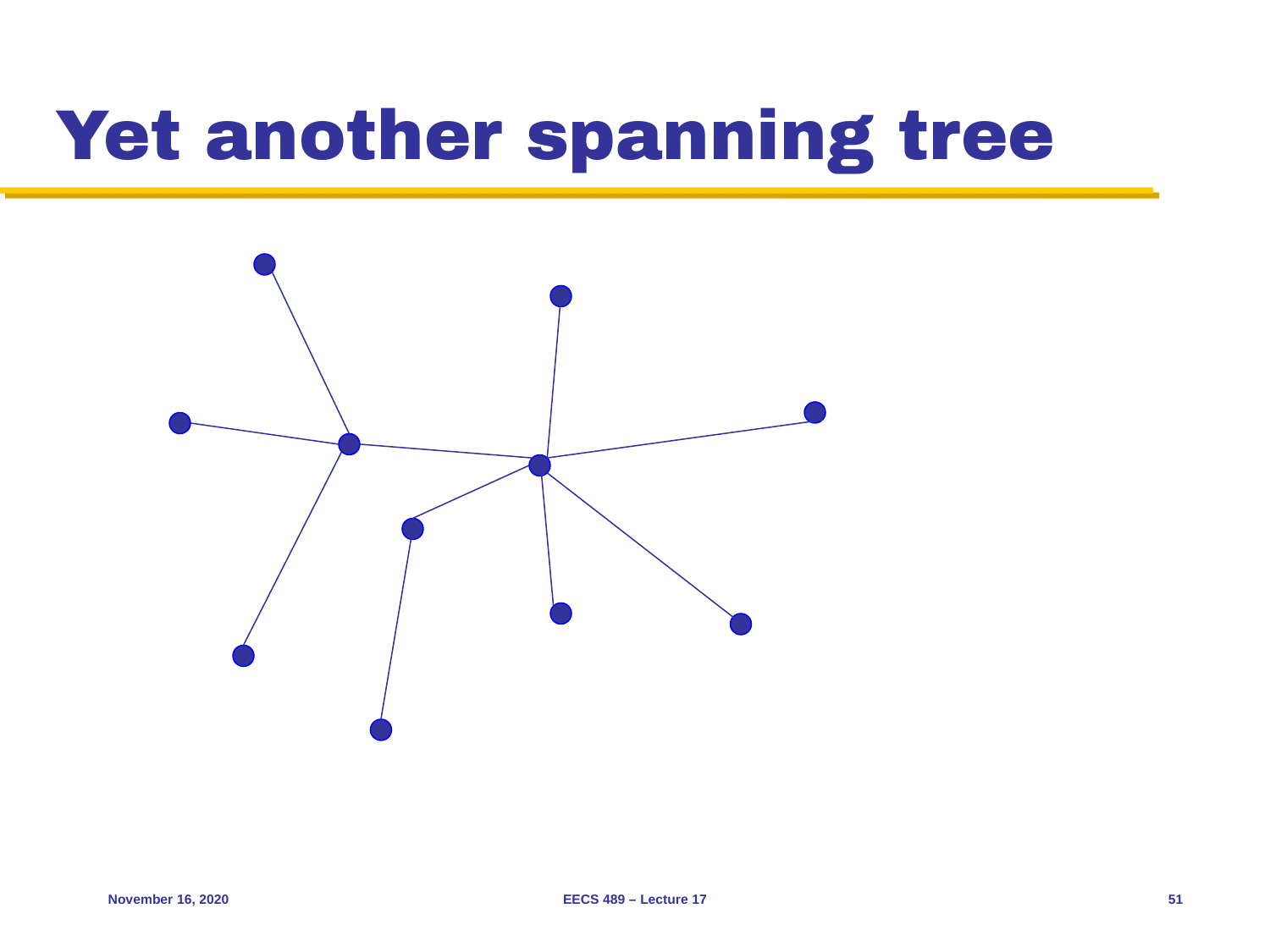

# Yet another spanning tree

51
November 16, 2020
EECS 489 – Lecture 17